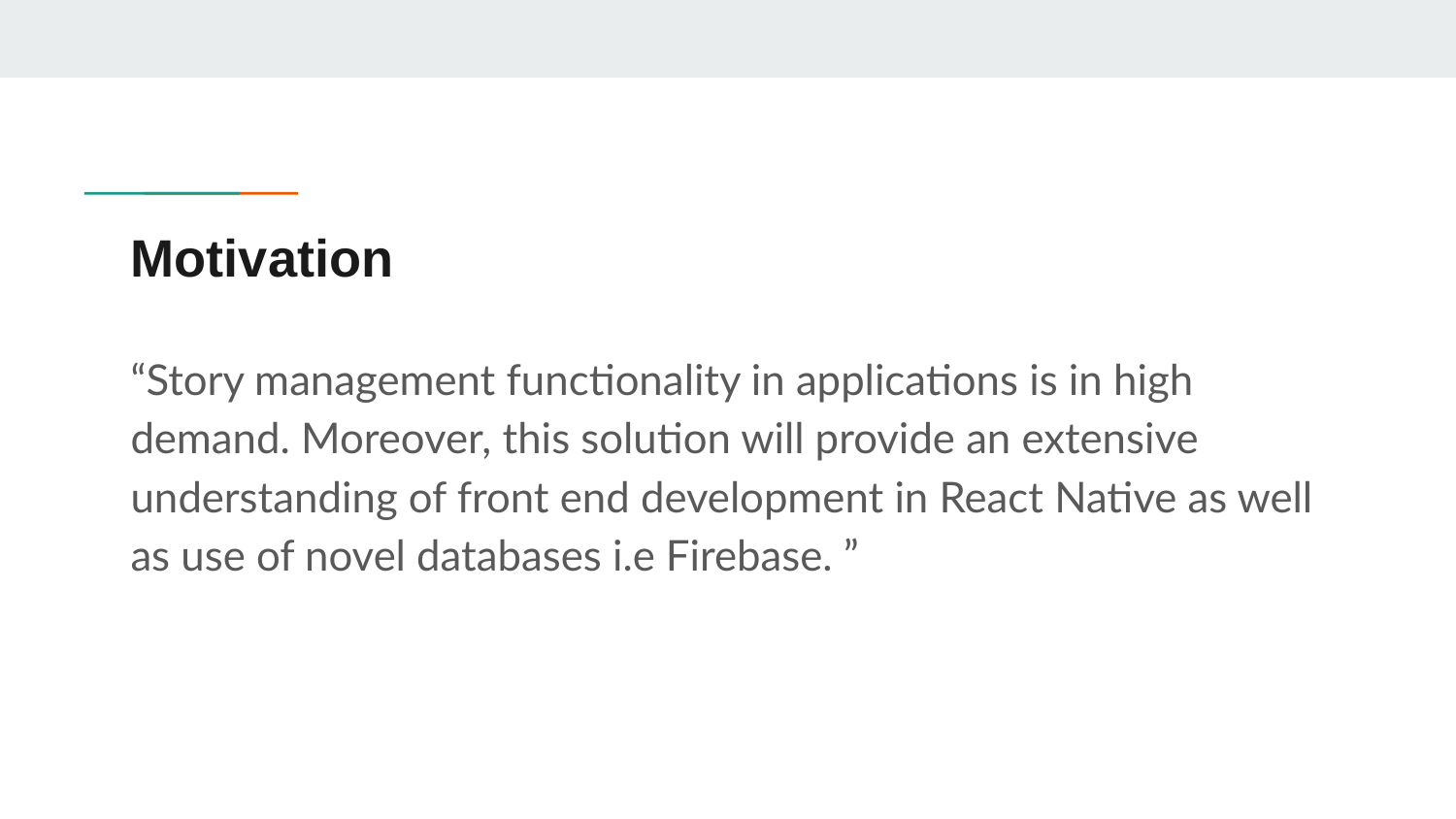

# Motivation
“Story management functionality in applications is in high demand. Moreover, this solution will provide an extensive understanding of front end development in React Native as well as use of novel databases i.e Firebase. ”